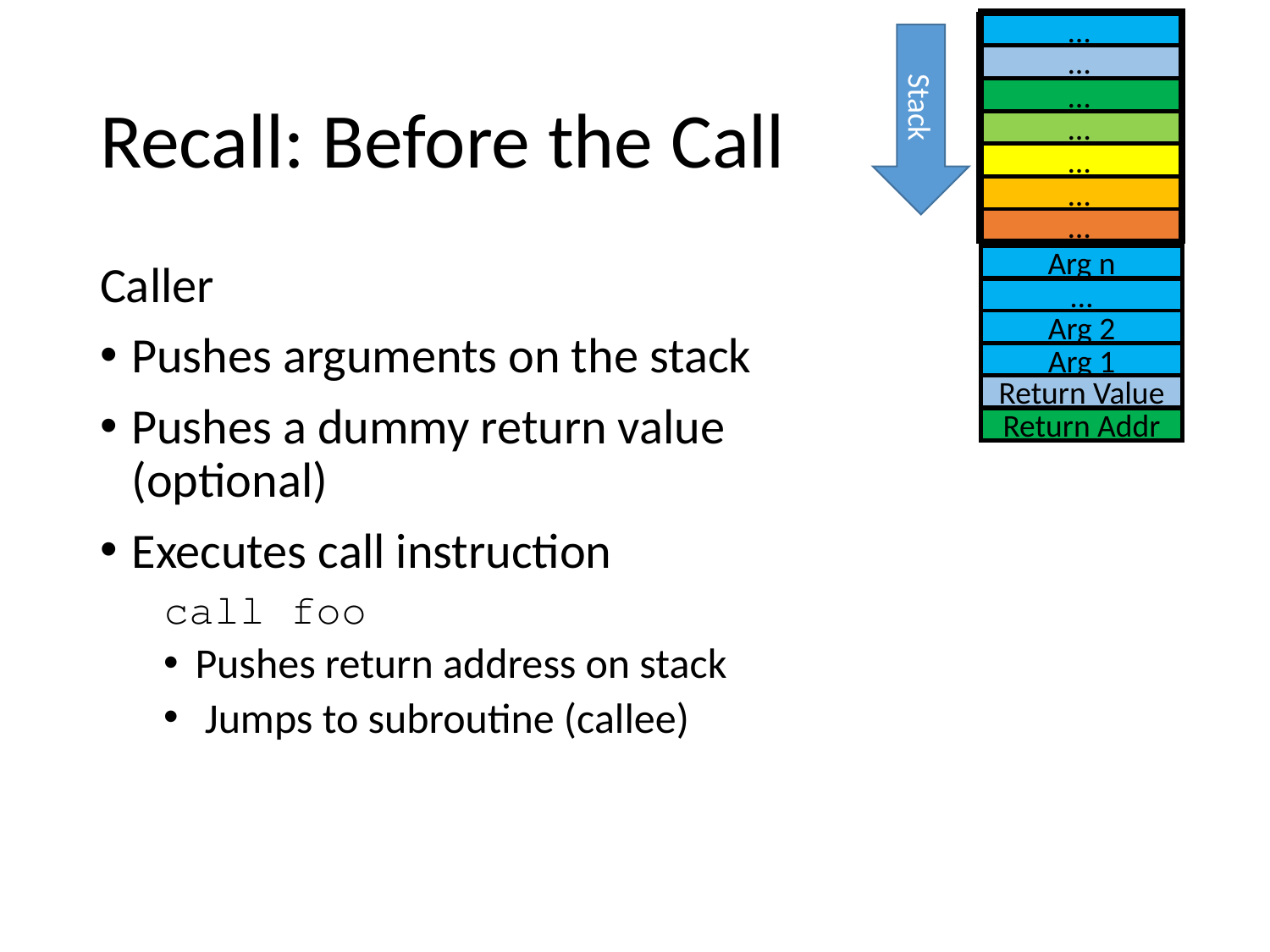

…
…
# Recall: Before the Call
Stack
…
…
…
…
…
Arg n
Caller
Pushes arguments on the stack
Pushes a dummy return value (optional)
Executes call instruction
call foo
Pushes return address on stack
 Jumps to subroutine (callee)
…
Arg 2
Arg 1
Return Value
Return Addr